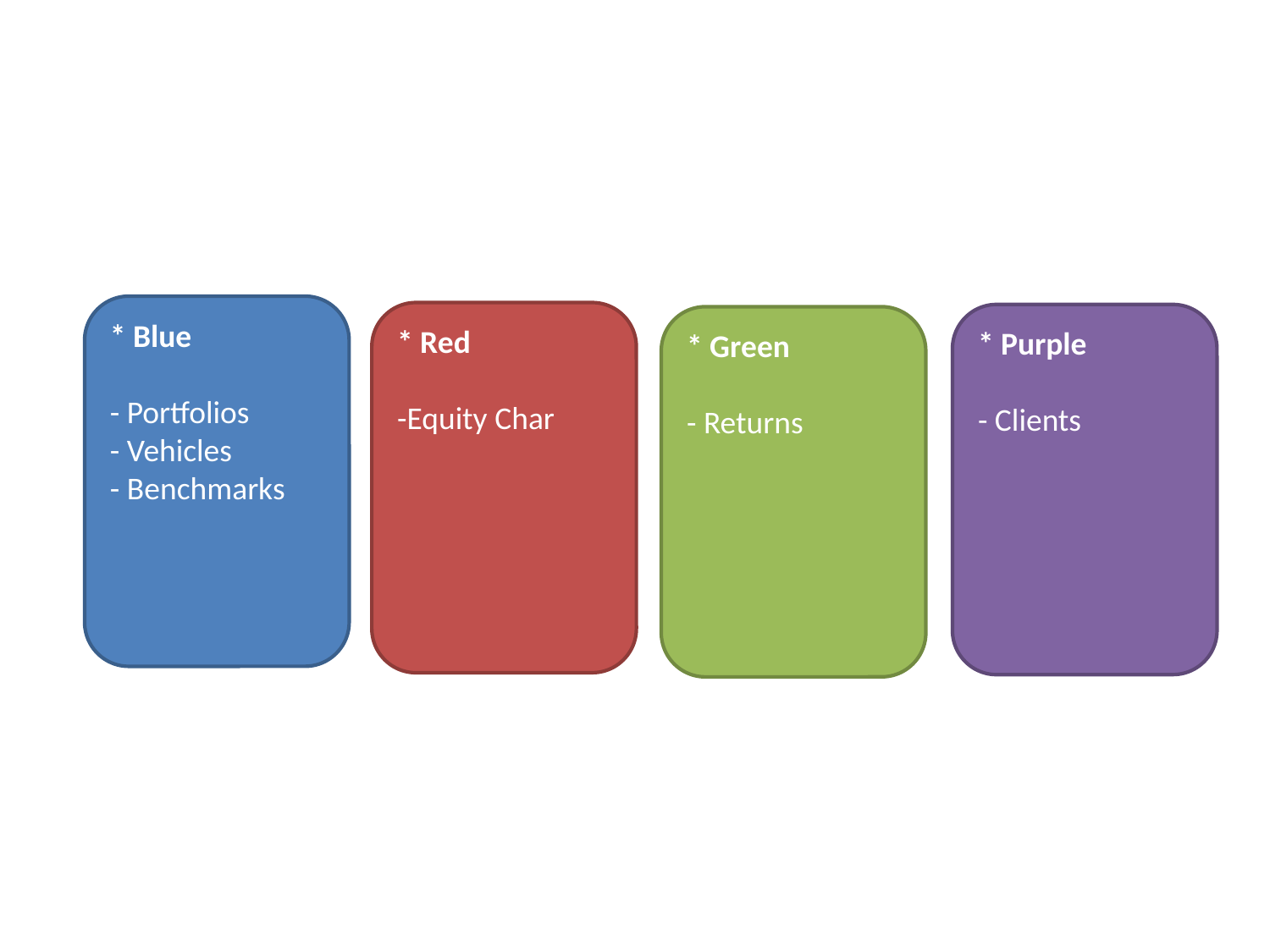

* Blue

- Portfolios
- Vehicles
- Benchmarks
* Red

-Equity Char
* Purple

- Clients
* Green

- Returns